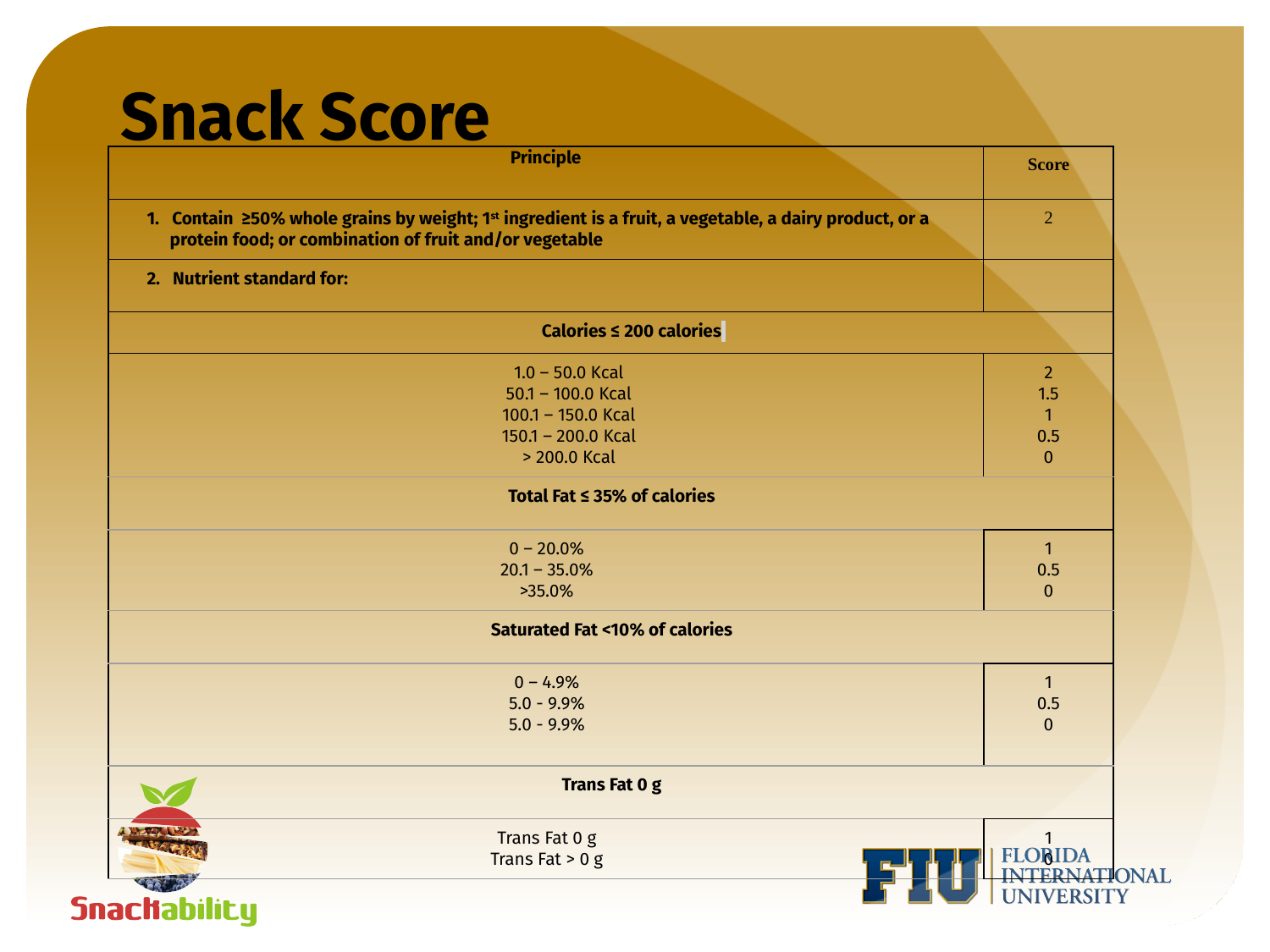

# Snack Score
| Principle | Score |
| --- | --- |
| 1. Contain ≥50% whole grains by weight; 1st ingredient is a fruit, a vegetable, a dairy product, or a protein food; or combination of fruit and/or vegetable | 2 |
| 2. Nutrient standard for: |  |
| Calories ≤ 200 calories |  |
| 1.0 – 50.0 Kcal 50.1 – 100.0 Kcal 100.1 – 150.0 Kcal 150.1 – 200.0 Kcal > 200.0 Kcal | 2 1.5 1 0.5 0 |
| Total Fat ≤ 35% of calories |  |
| 0 – 20.0% 20.1 – 35.0% >35.0% | 1 0.5 0 |
| Saturated Fat <10% of calories |  |
| 0 – 4.9% 5.0 - 9.9% 5.0 - 9.9% | 1 0.5 0 |
| Trans Fat 0 g |  |
| Trans Fat 0 g Trans Fat > 0 g | 1 0 |